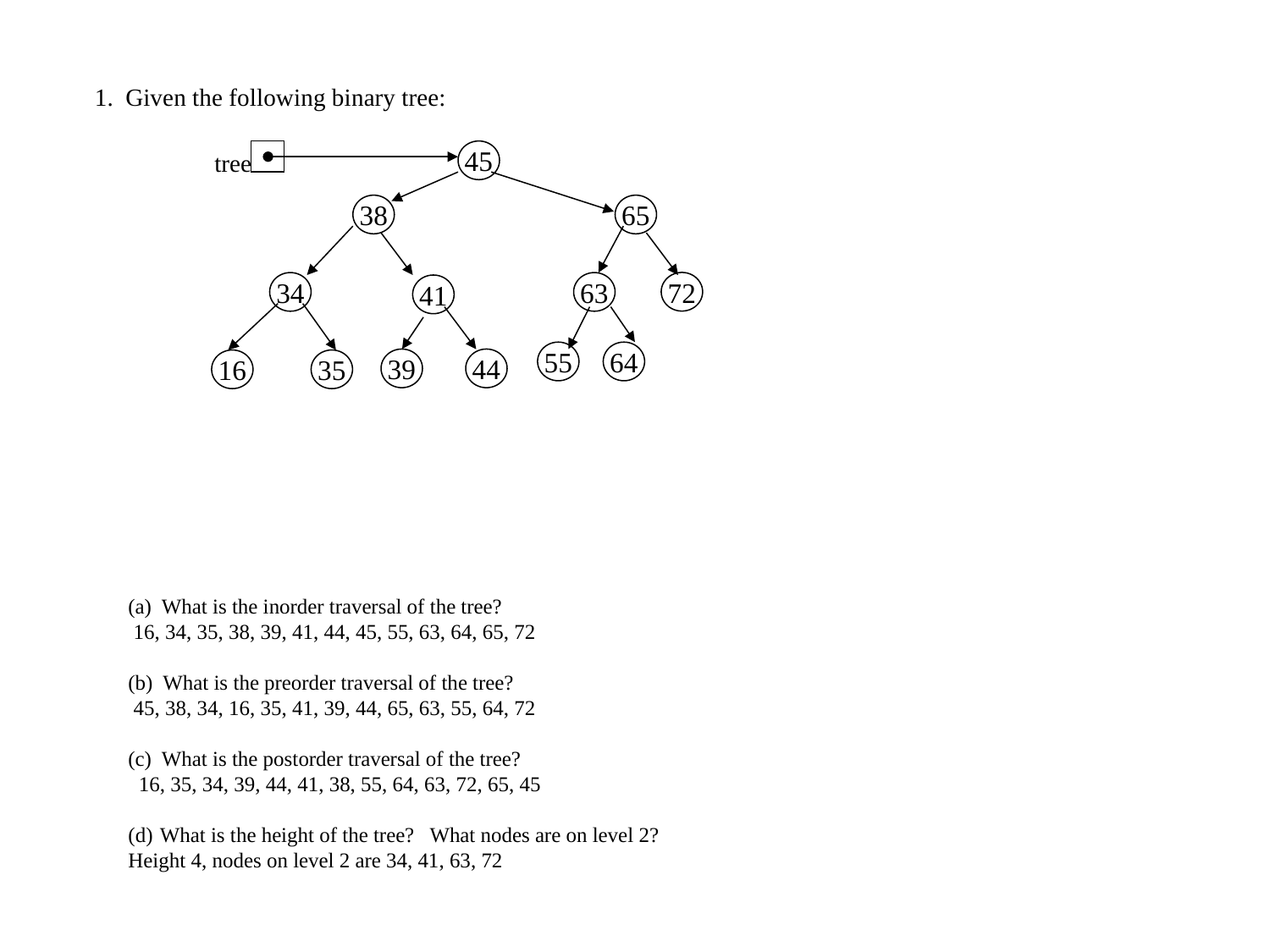

1.  Given the following binary tree:
45

tree

38

65

72

34

63

41

55

64

39

44

16

35

(a)  What is the inorder traversal of the tree?
 16, 34, 35, 38, 39, 41, 44, 45, 55, 63, 64, 65, 72

(b)  What is the preorder traversal of the tree?
 45, 38, 34, 16, 35, 41, 39, 44, 65, 63, 55, 64, 72

(c)  What is the postorder traversal of the tree?
  16, 35, 34, 39, 44, 41, 38, 55, 64, 63, 72, 65, 45

What is the height of the tree?   What nodes are on level 2?
Height 4, nodes on level 2 are 34, 41, 63, 72